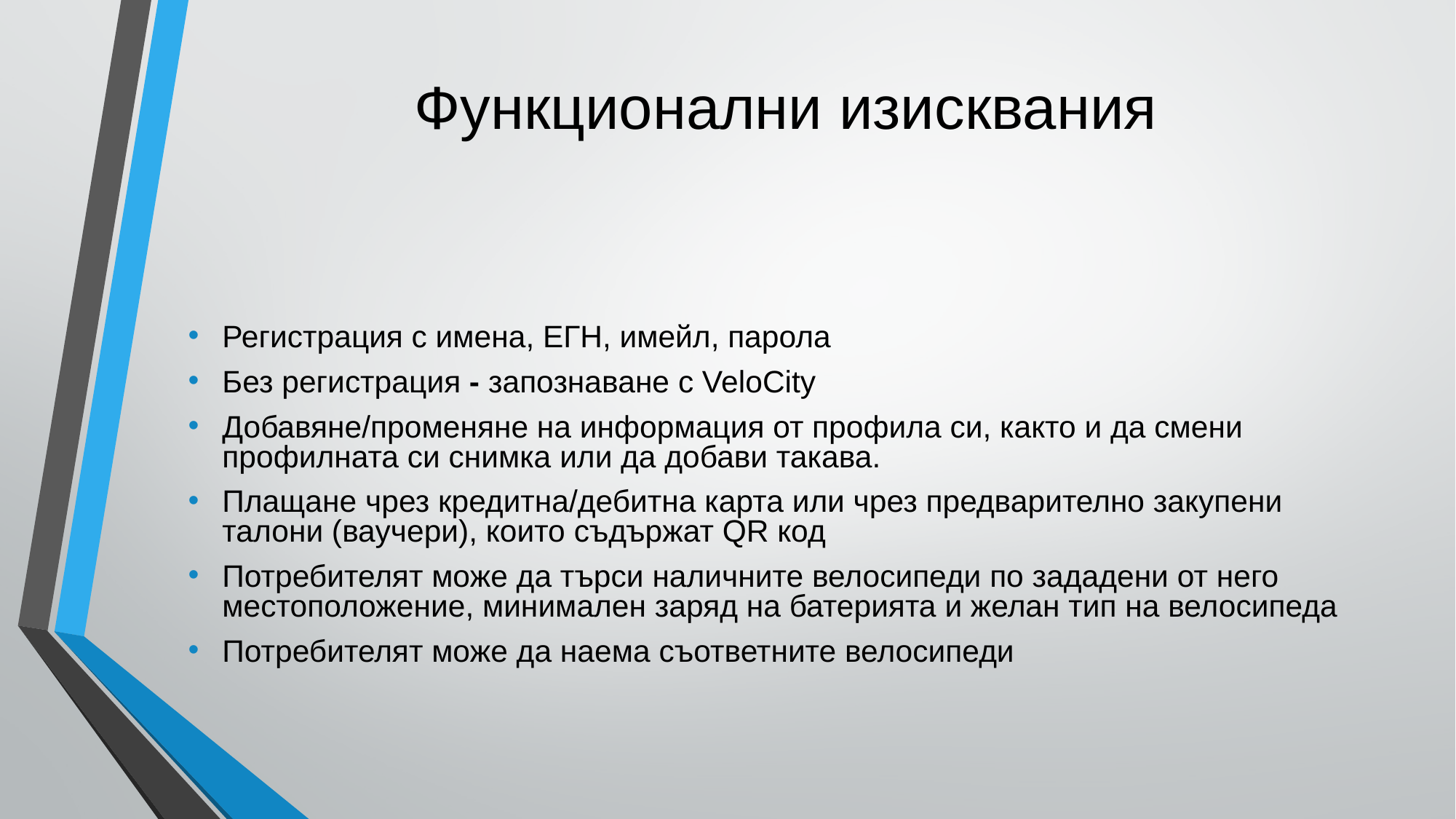

# Функционални изисквания
Регистрация с имена, ЕГН, имейл, парола
Без регистрация - запознаване с VeloCity
Добавяне/променяне на информация от профила си, както и да смени профилната си снимка или да добави такава.
Плащане чрез кредитна/дебитна карта или чрез предварително закупени талони (ваучери), които съдържат QR код
Потребителят може да търси наличните велосипеди по зададени от него местоположение, минимален заряд на батерията и желан тип на велосипеда
Потребителят може да наема съответните велосипеди